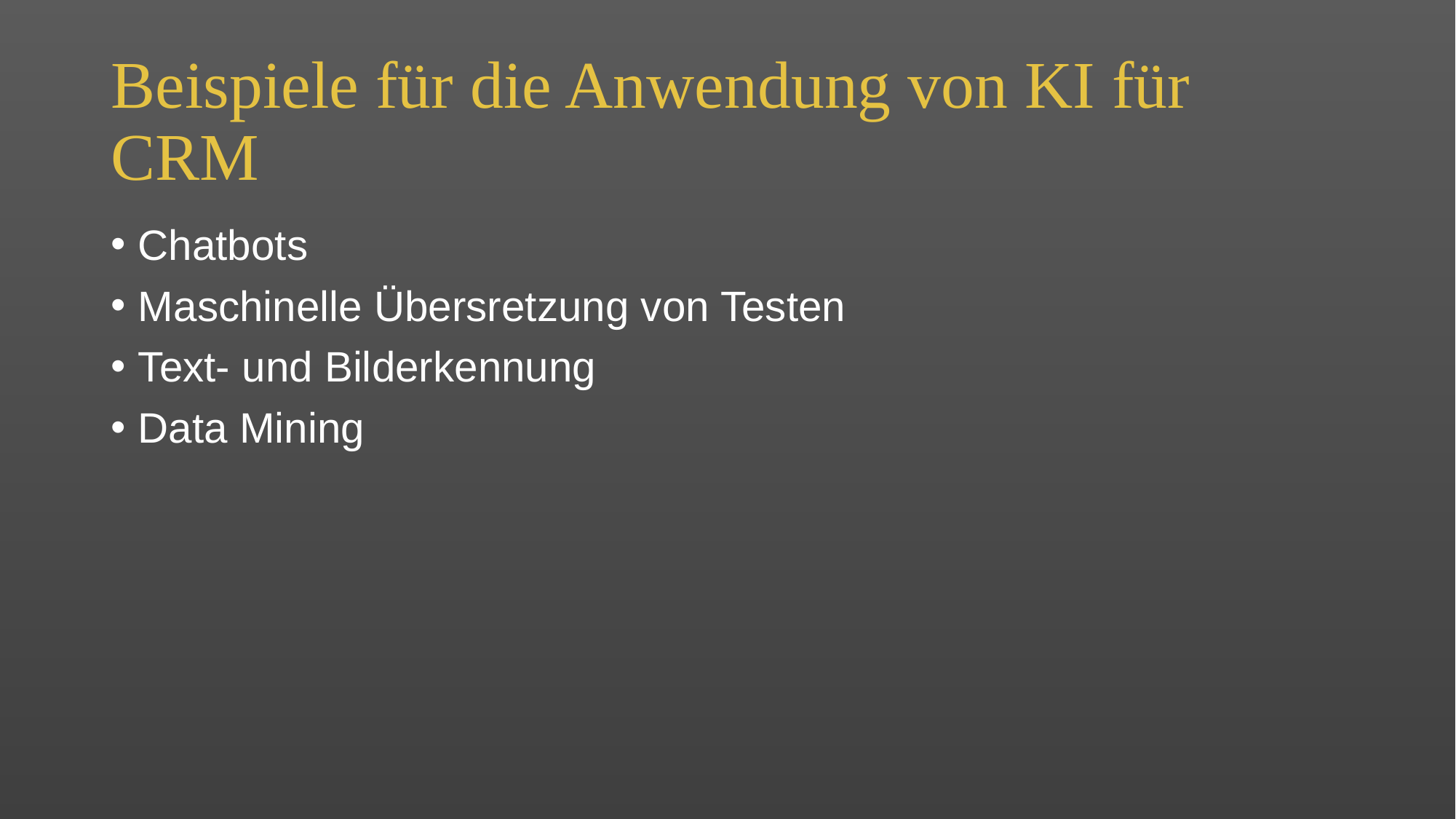

# Beispiele für die Anwendung von KI für CRM
Chatbots
Maschinelle Übersretzung von Testen
Text- und Bilderkennung
Data Mining